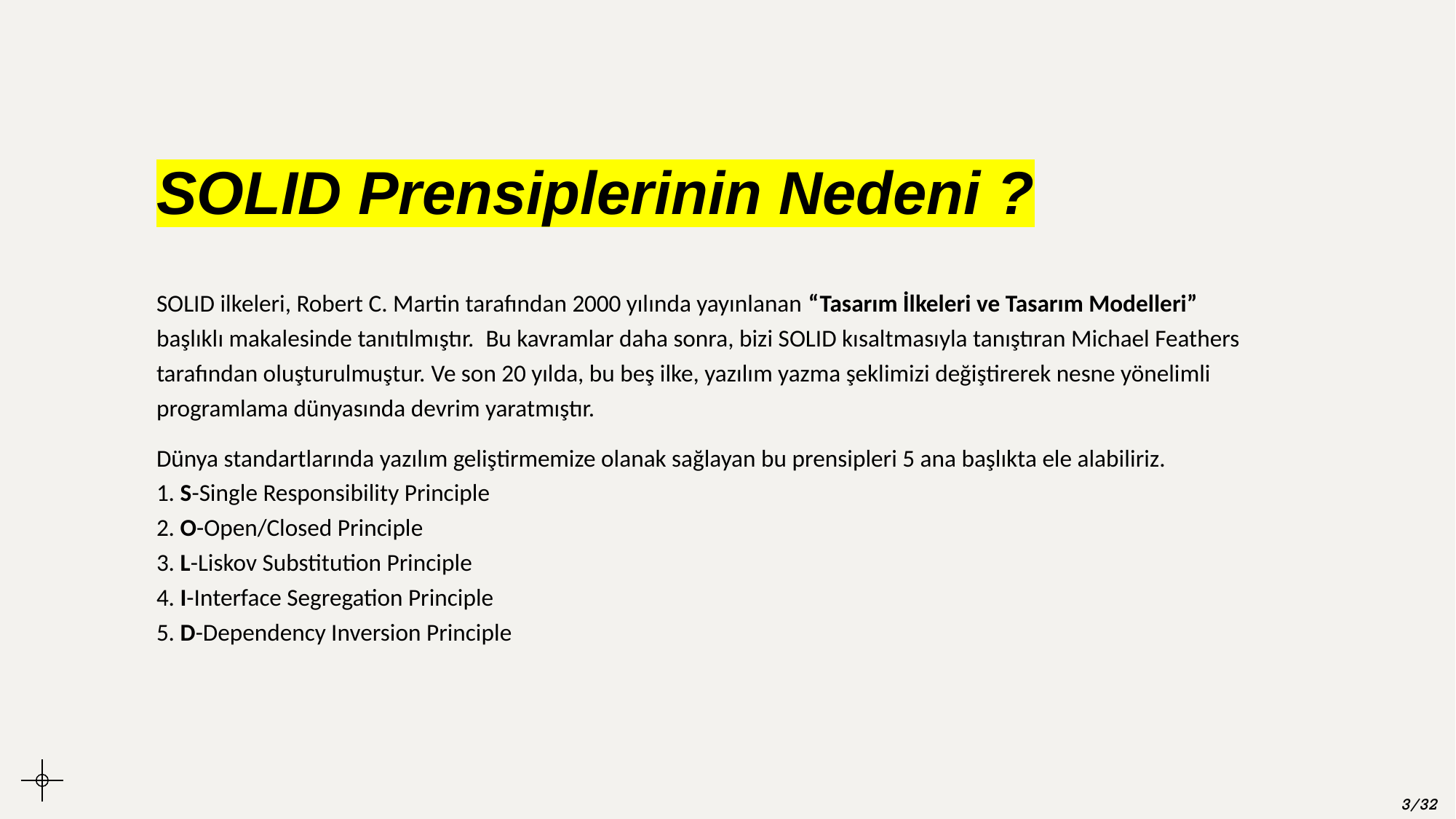

# SOLID Prensiplerinin Nedeni ?
SOLID ilkeleri, Robert C. Martin tarafından 2000 yılında yayınlanan “Tasarım İlkeleri ve Tasarım Modelleri” başlıklı makalesinde tanıtılmıştır.  Bu kavramlar daha sonra, bizi SOLID kısaltmasıyla tanıştıran Michael Feathers tarafından oluşturulmuştur. Ve son 20 yılda, bu beş ilke, yazılım yazma şeklimizi değiştirerek nesne yönelimli programlama dünyasında devrim yaratmıştır.
Dünya standartlarında yazılım geliştirmemize olanak sağlayan bu prensipleri 5 ana başlıkta ele alabiliriz.
1. S-Single Responsibility Principle
2. O-Open/Closed Principle
3. L-Liskov Substitution Principle
4. I-Interface Segregation Principle
5. D-Dependency Inversion Principle
3/32